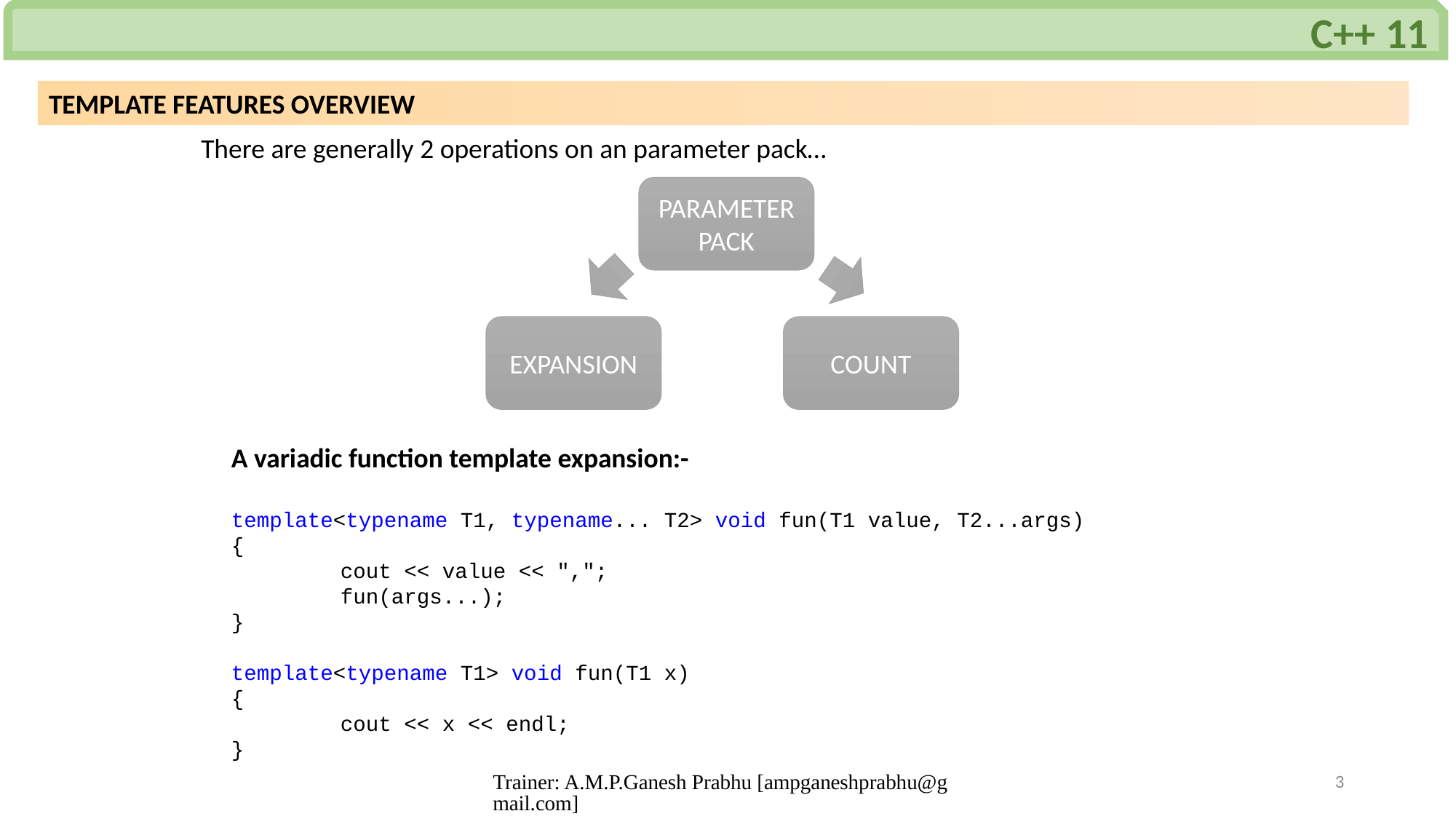

C++ 11
TEMPLATE FEATURES OVERVIEW
There are generally 2 operations on an parameter pack…
PARAMETER PACK

EXPANSION
COUNT
A variadic function template expansion:-

template<typename T1, typename... T2> void fun(T1 value, T2...args)
{
	cout << value << ",";
	fun(args...);
}

template<typename T1> void fun(T1 x)
{
	cout << x << endl;
}
Trainer: A.M.P.Ganesh Prabhu [ampganeshprabhu@gmail.com]
3